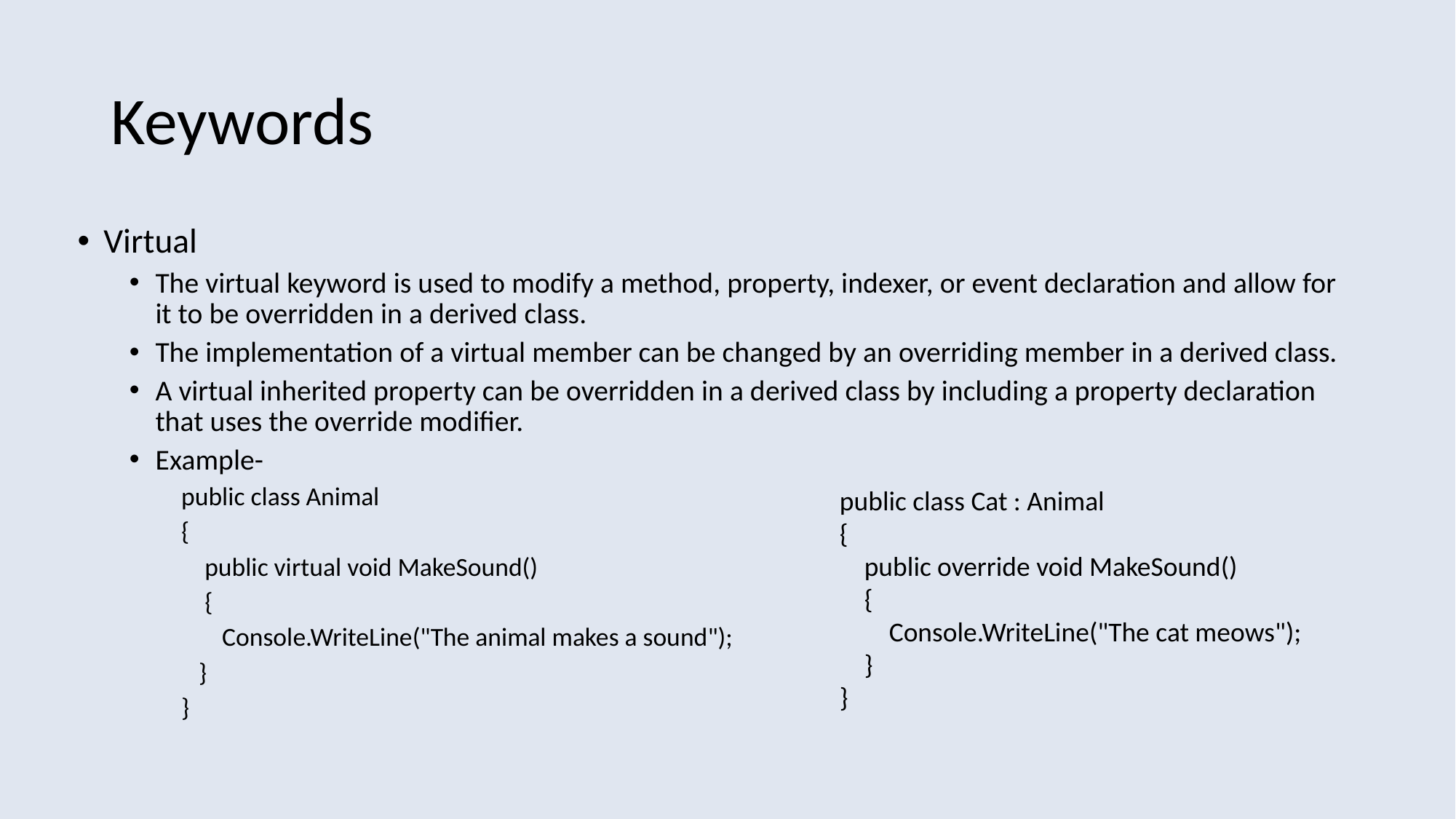

# Keywords
Virtual
The virtual keyword is used to modify a method, property, indexer, or event declaration and allow for it to be overridden in a derived class.
The implementation of a virtual member can be changed by an overriding member in a derived class.
A virtual inherited property can be overridden in a derived class by including a property declaration that uses the override modifier.
Example-
public class Animal
{
    public virtual void MakeSound()
    {
       Console.WriteLine("The animal makes a sound");
   }
}
public class Cat : Animal
{
    public override void MakeSound()
    {
        Console.WriteLine("The cat meows");
    }
}